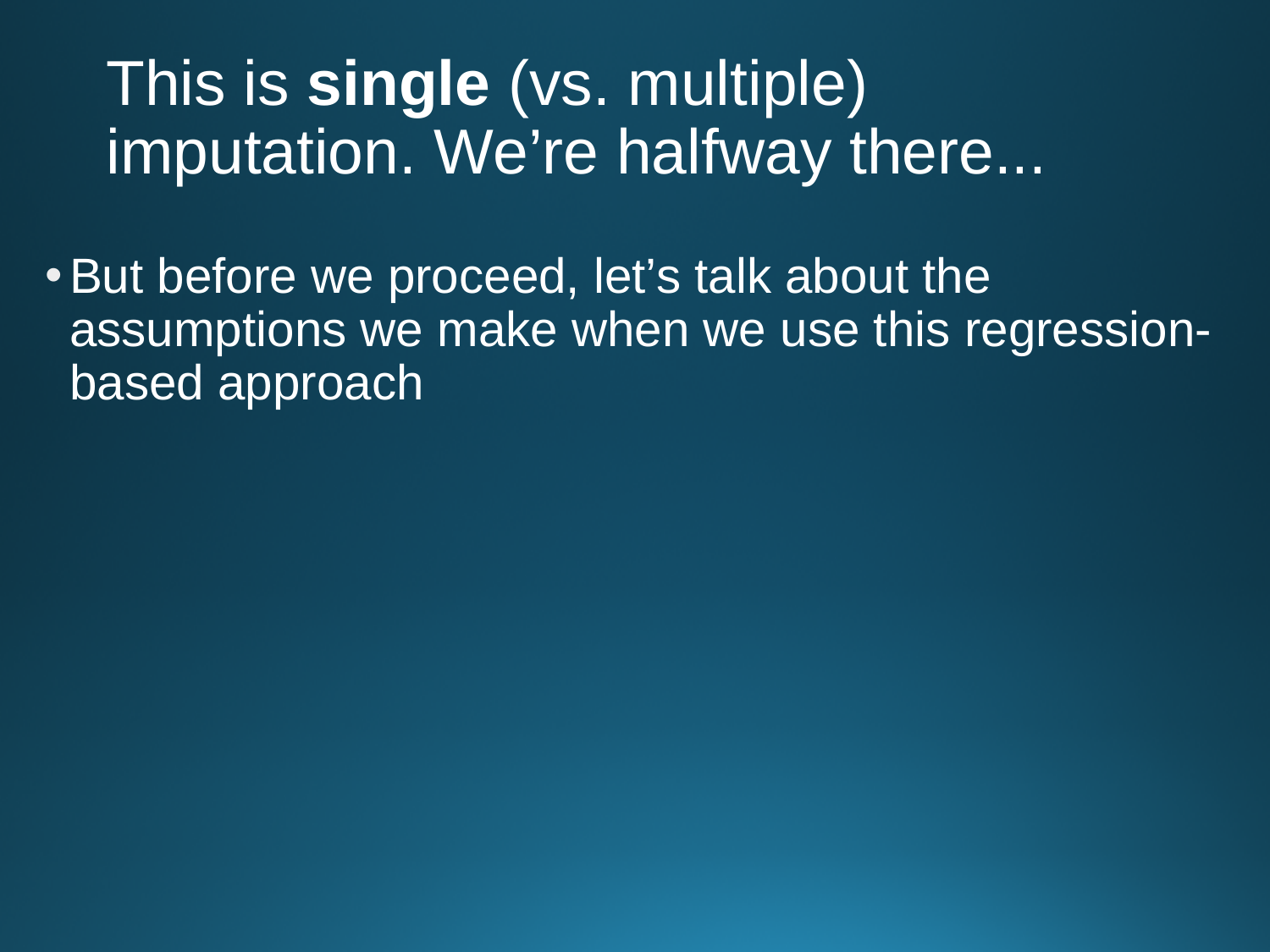

# This is single (vs. multiple) imputation. We’re halfway there...
But before we proceed, let’s talk about the assumptions we make when we use this regression-based approach